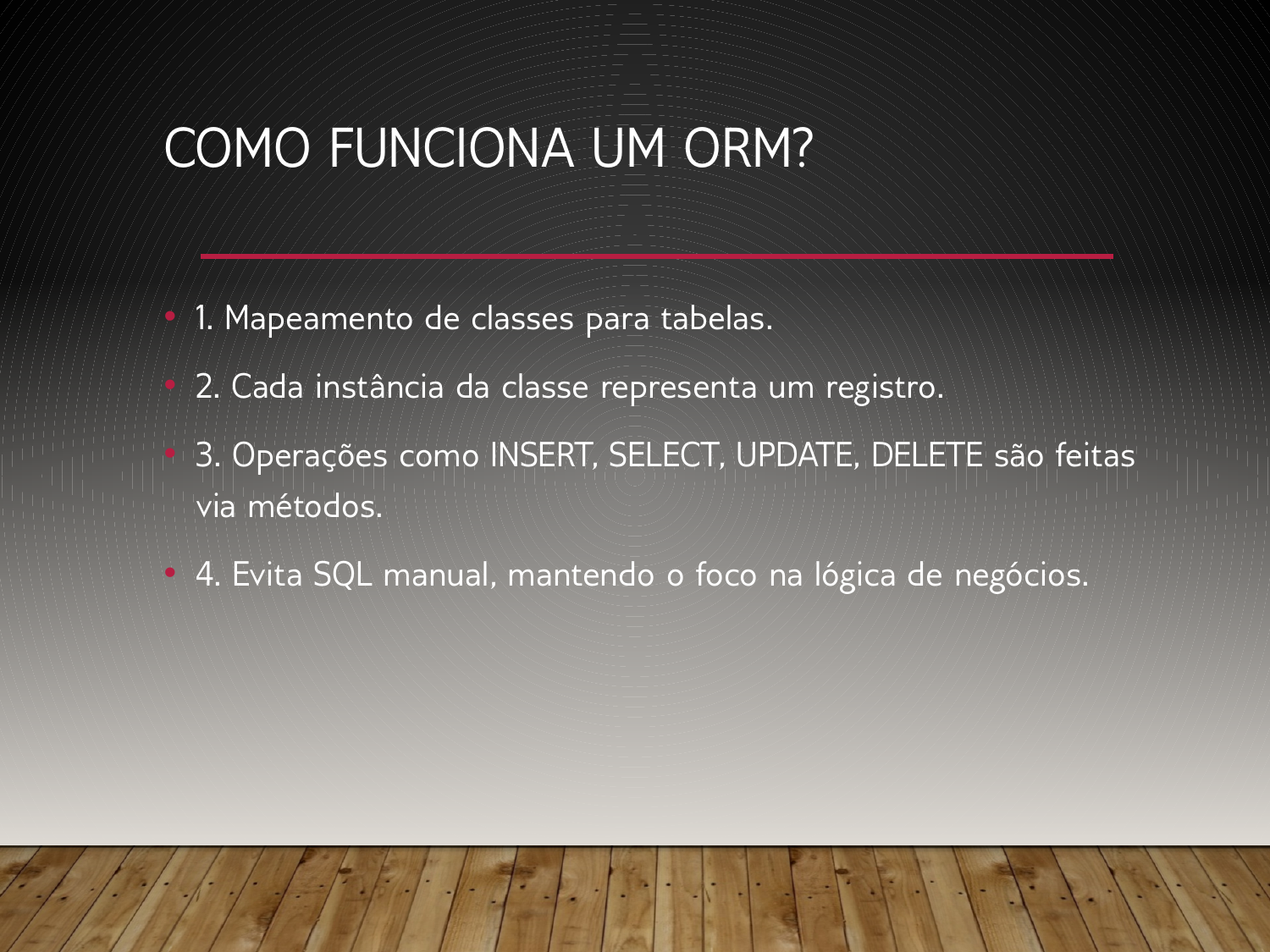

# Como funciona um ORM?
1. Mapeamento de classes para tabelas.
2. Cada instância da classe representa um registro.
3. Operações como INSERT, SELECT, UPDATE, DELETE são feitas via métodos.
4. Evita SQL manual, mantendo o foco na lógica de negócios.